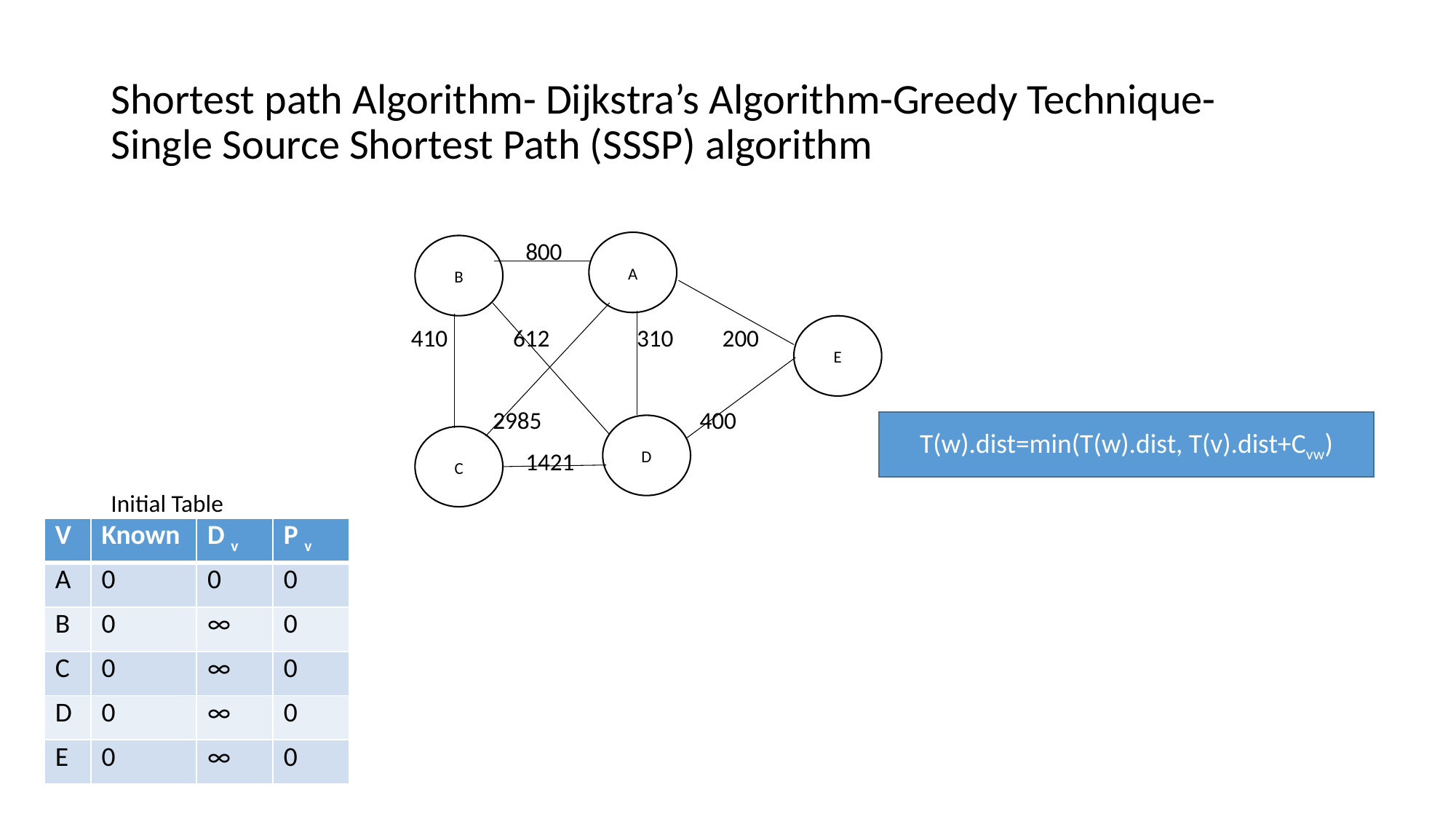

# Shortest path Algorithm- Dijkstra’s Algorithm-Greedy Technique- Single Source Shortest Path (SSSP) algorithm
                                           800

                                                       410            612                310         200

                                                                      2985                             400
                                                                            1421
Initial Table

A
B
E
D
C
T(w).dist=min(T(w).dist, T(v).dist+Cvw)
| V | Known | D v | P v |
| --- | --- | --- | --- |
| A | 0 | 0 | 0 |
| B | 0 | ∞ | 0 |
| C | 0 | ∞ | 0 |
| D | 0 | ∞ | 0 |
| E | 0 | ∞ | 0 |